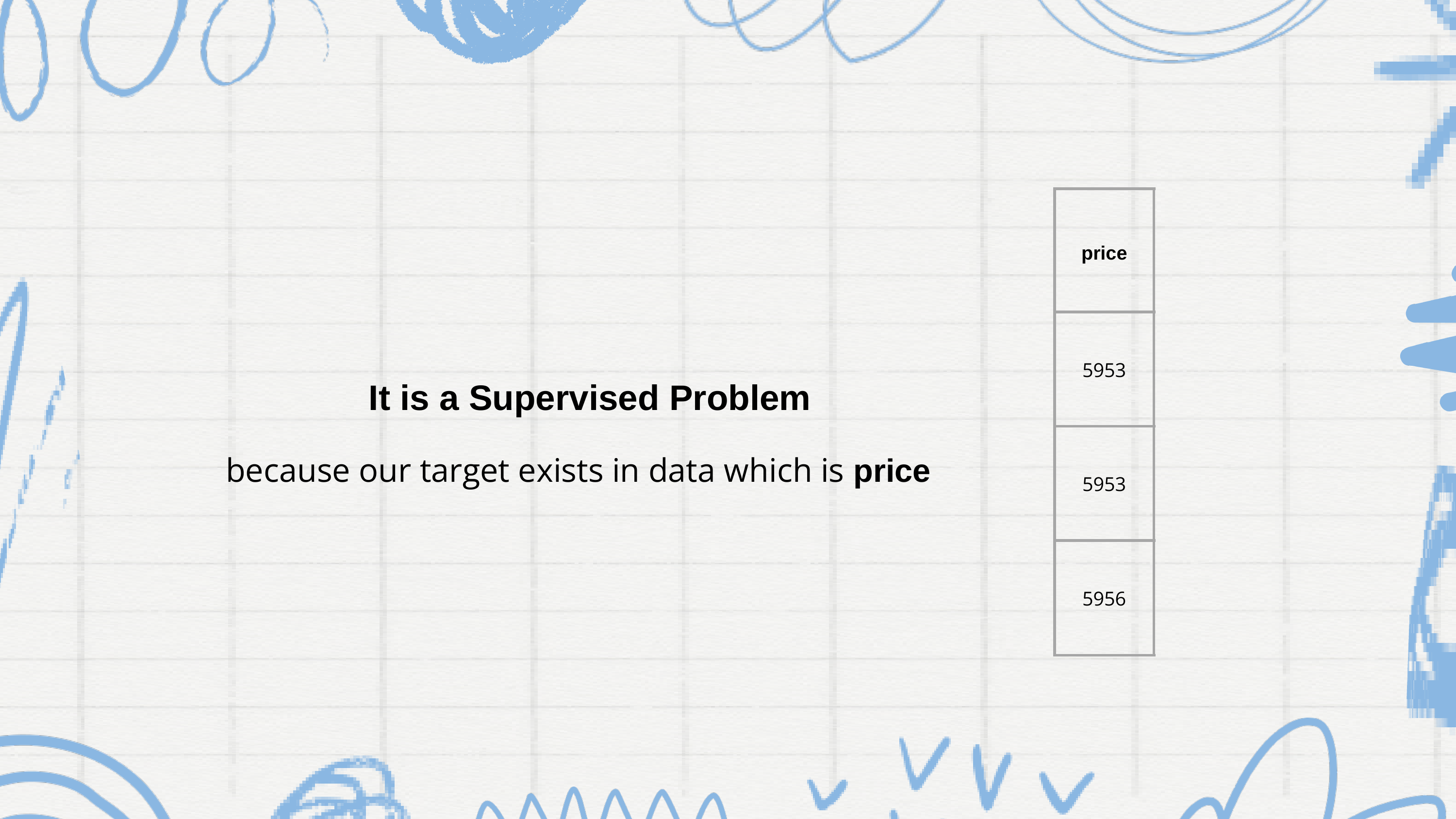

| price |
| --- |
| 5953 |
| 5953 |
| 5956 |

It is a Supervised Problem
because our target exists in data which is price